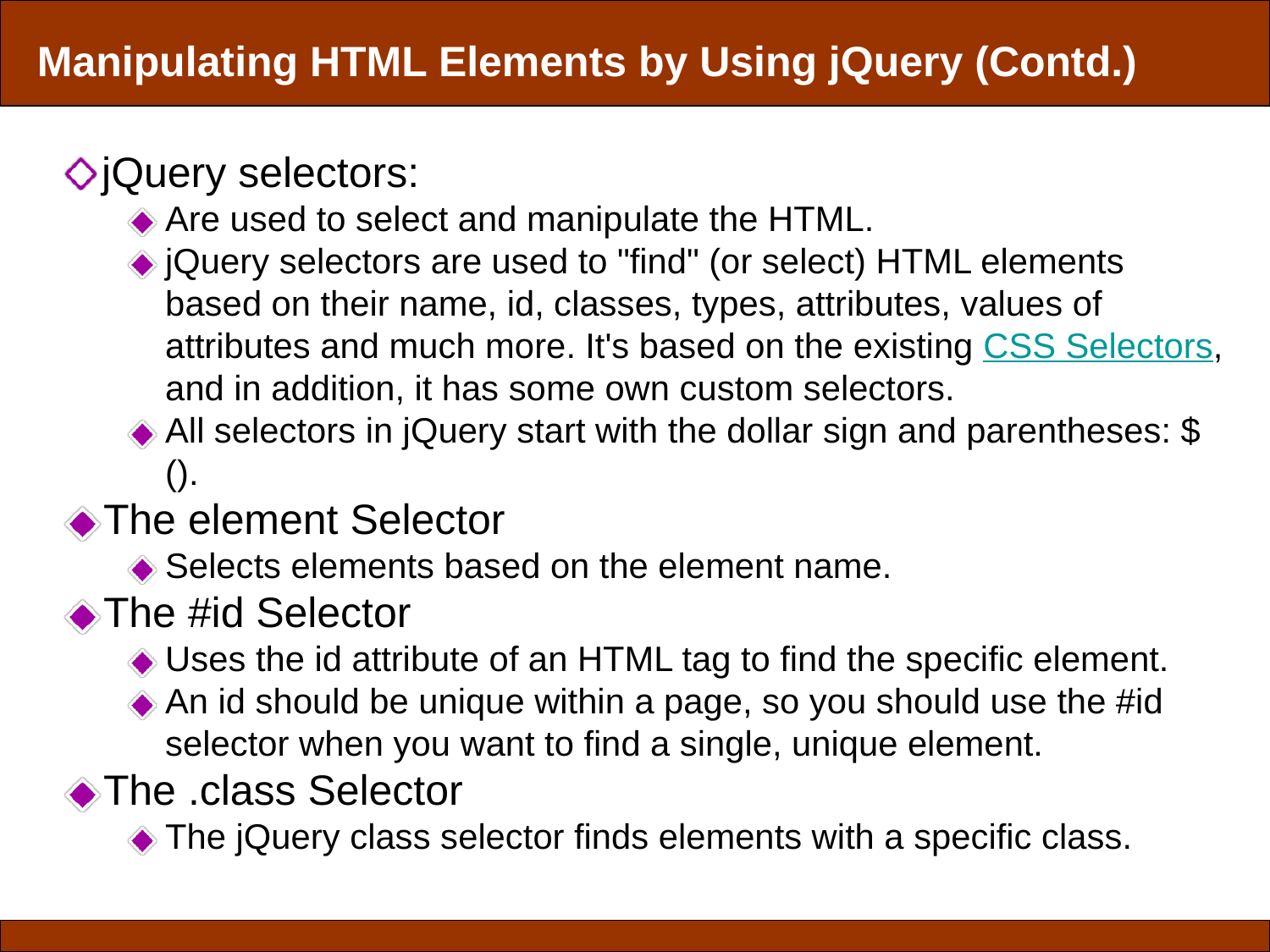

Manipulating HTML Elements by Using jQuery (Contd.)
jQuery selectors:
Are used to select and manipulate the HTML.
jQuery selectors are used to "find" (or select) HTML elements based on their name, id, classes, types, attributes, values of attributes and much more. It's based on the existing CSS Selectors, and in addition, it has some own custom selectors.
All selectors in jQuery start with the dollar sign and parentheses: $().
The element Selector
Selects elements based on the element name.
The #id Selector
Uses the id attribute of an HTML tag to find the specific element.
An id should be unique within a page, so you should use the #id selector when you want to find a single, unique element.
The .class Selector
The jQuery class selector finds elements with a specific class.